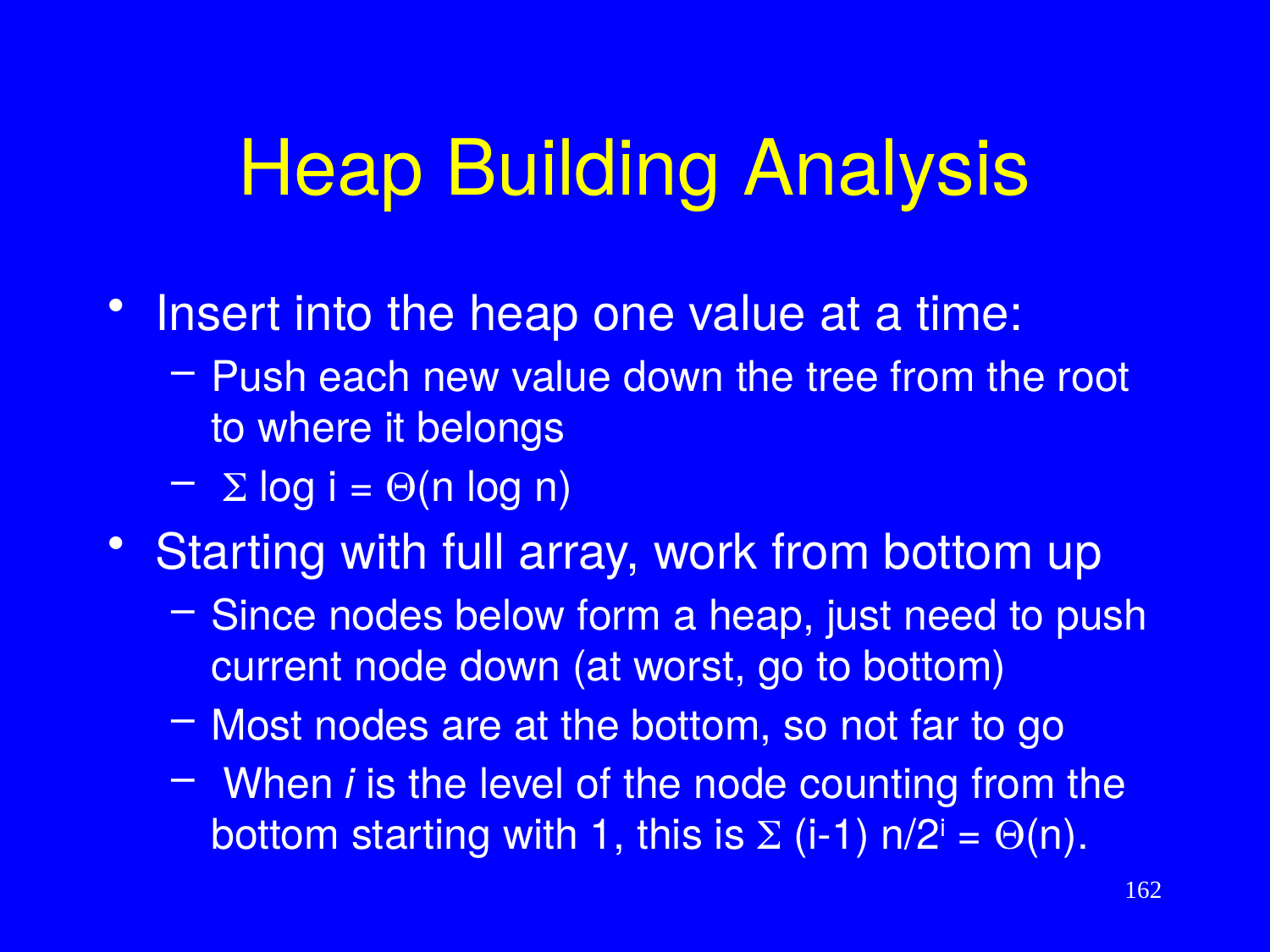

# Heap Building Analysis
Insert into the heap one value at a time:
Push each new value down the tree from the root to where it belongs
 Σ log i = Θ(n log n)
Starting with full array, work from bottom up
Since nodes below form a heap, just need to push current node down (at worst, go to bottom)
Most nodes are at the bottom, so not far to go
 When i is the level of the node counting from the bottom starting with 1, this is Σ (i-1) n/2i = Θ(n).
162